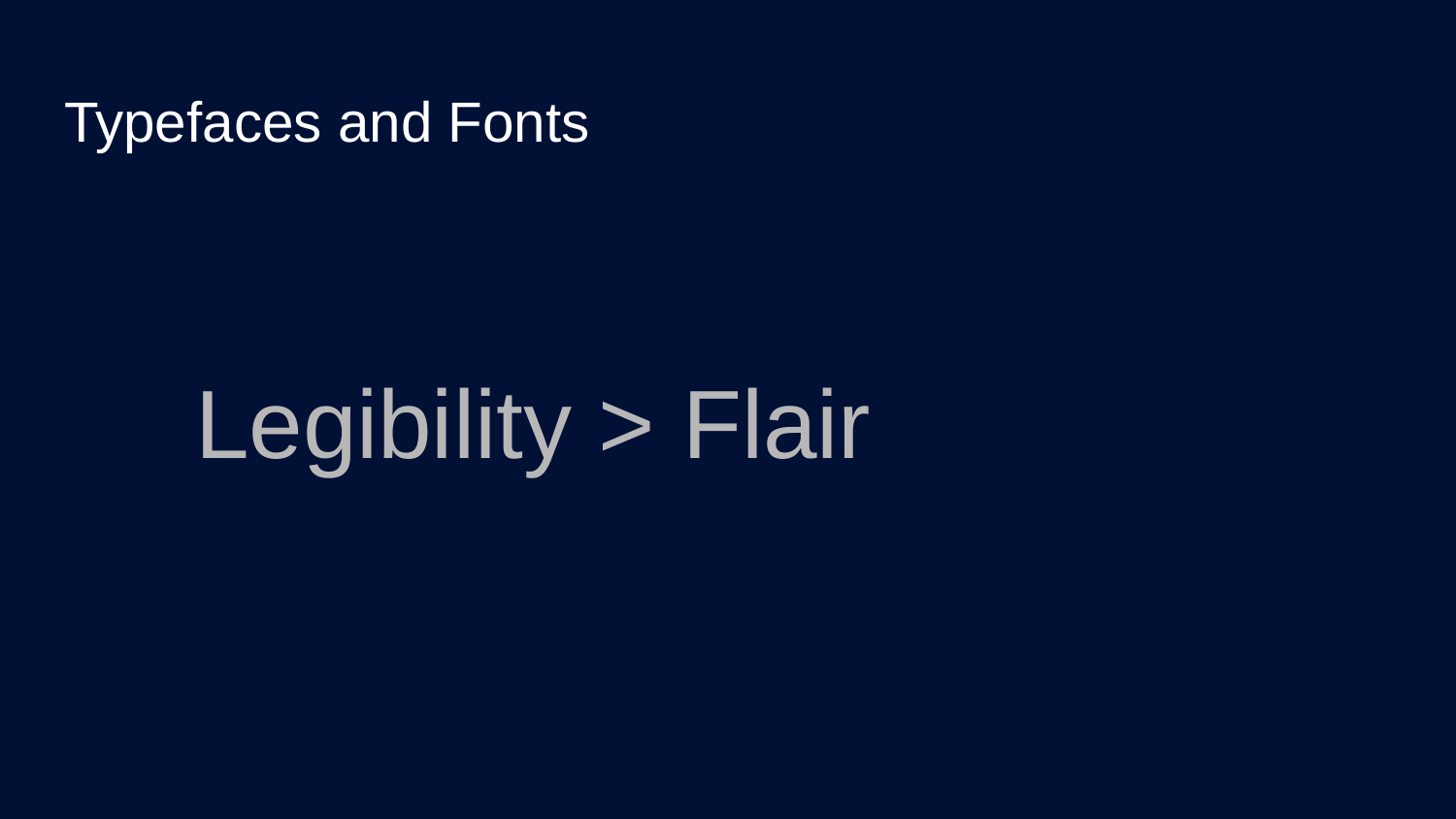

# Typefaces and Fonts
Legibility > Flair